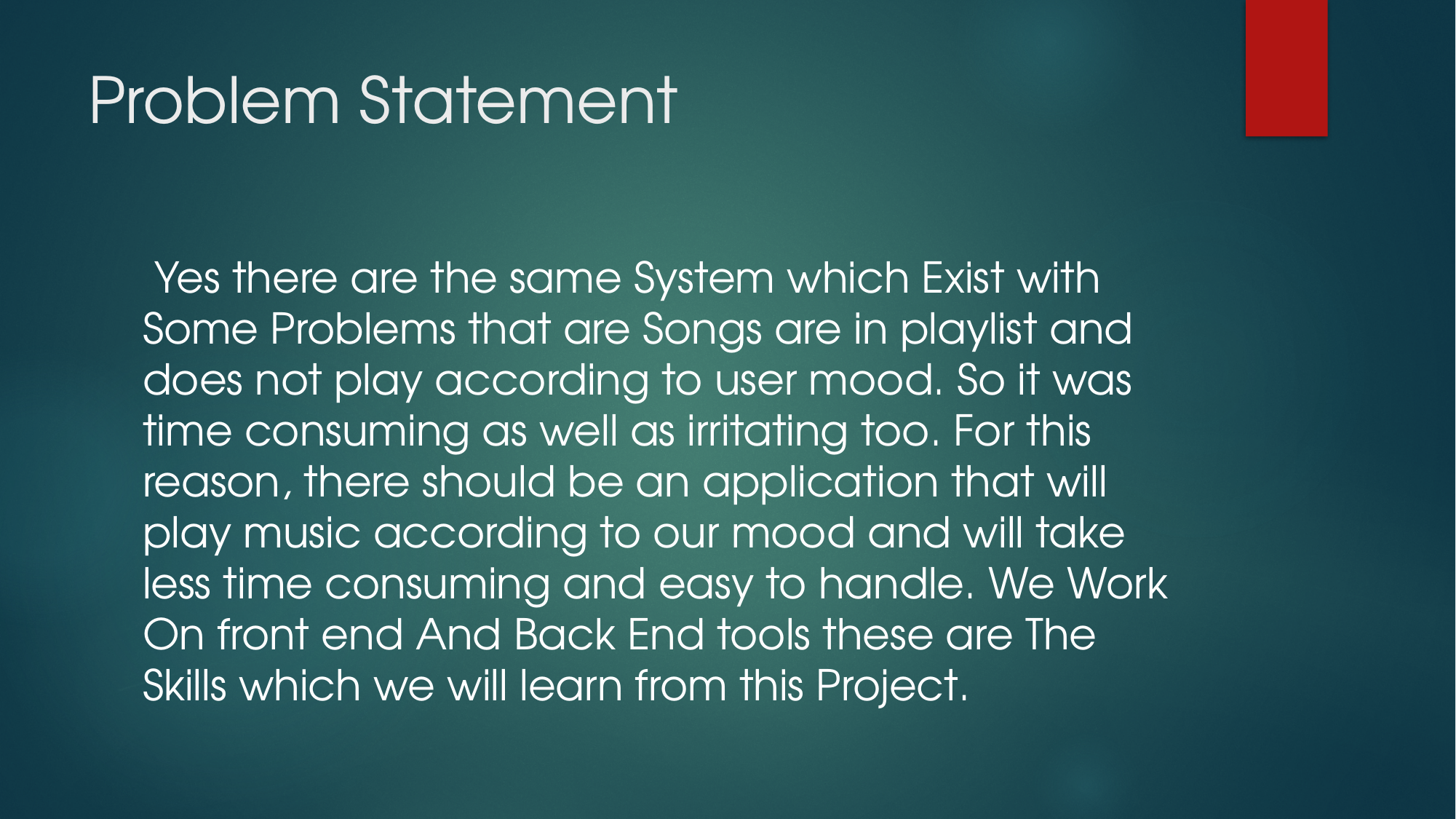

# Problem Statement
 Yes there are the same System which Exist with Some Problems that are Songs are in playlist and does not play according to user mood. So it was time consuming as well as irritating too. For this reason, there should be an application that will play music according to our mood and will take less time consuming and easy to handle. We Work On front end And Back End tools these are The Skills which we will learn from this Project.